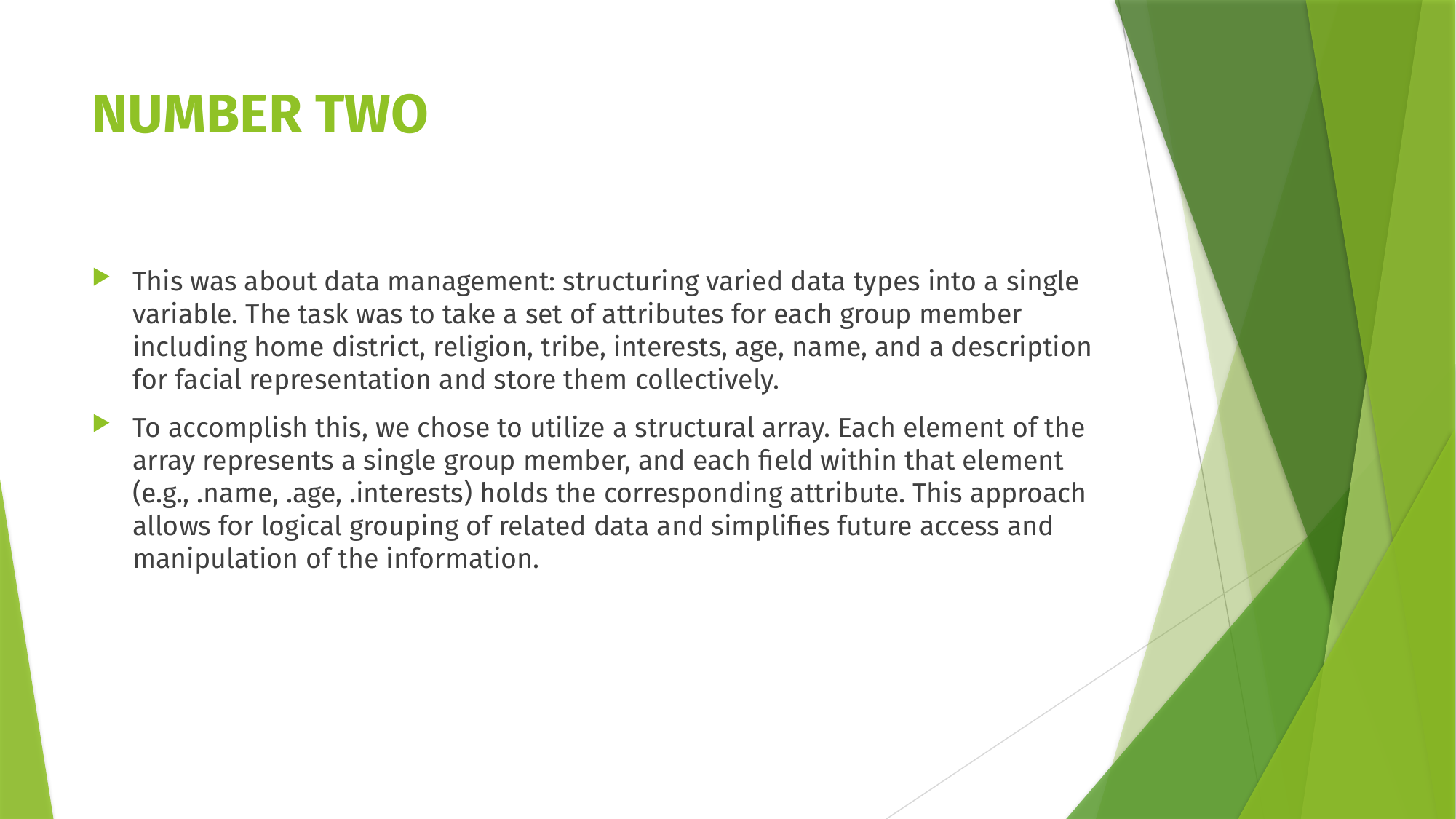

# NUMBER TWO
This was about data management: structuring varied data types into a single variable. The task was to take a set of attributes for each group member including home district, religion, tribe, interests, age, name, and a description for facial representation and store them collectively.
To accomplish this, we chose to utilize a structural array. Each element of the array represents a single group member, and each field within that element (e.g., .name, .age, .interests) holds the corresponding attribute. This approach allows for logical grouping of related data and simplifies future access and manipulation of the information.